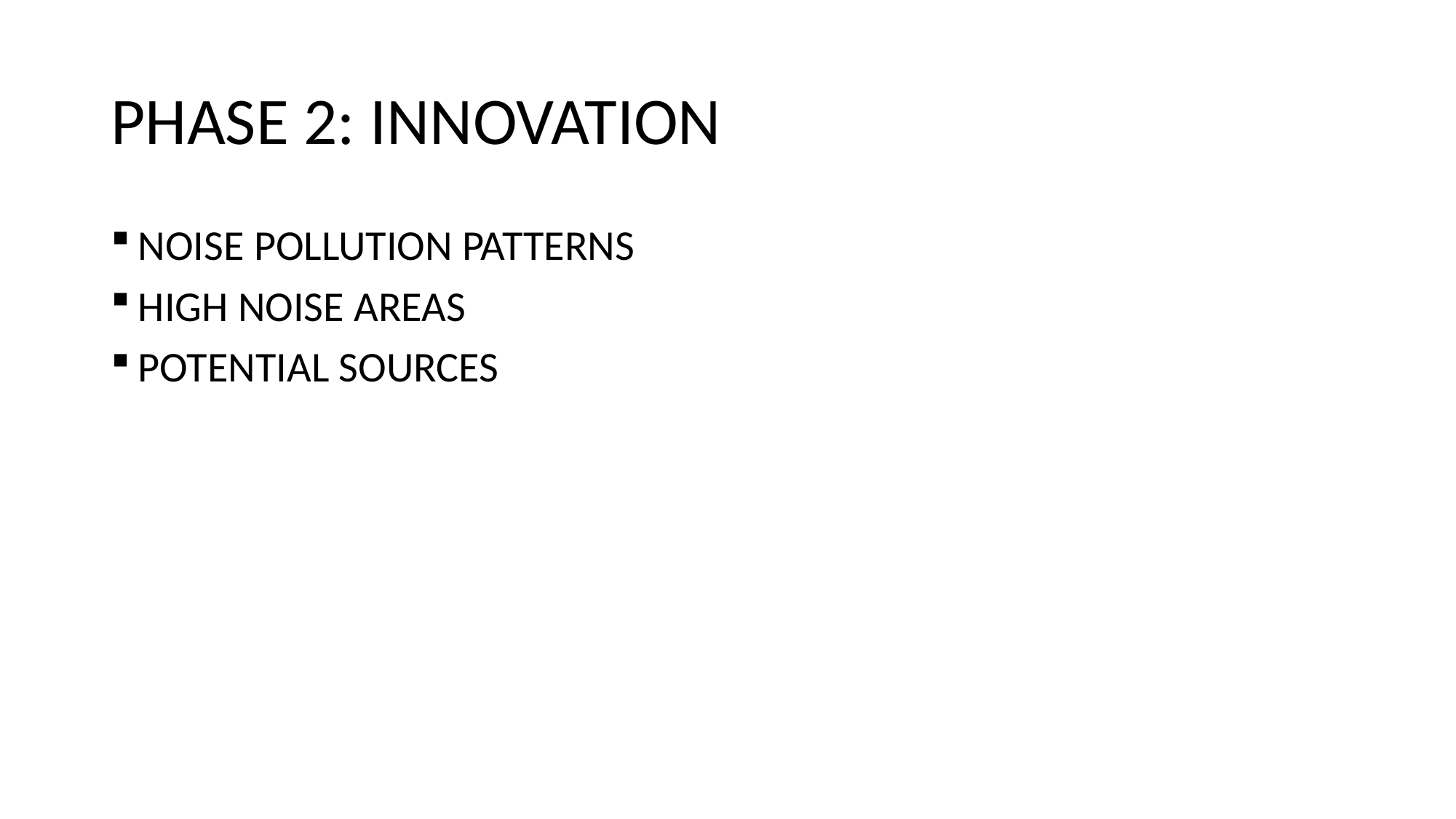

# PHASE 2: INNOVATION
NOISE POLLUTION PATTERNS
HIGH NOISE AREAS
POTENTIAL SOURCES